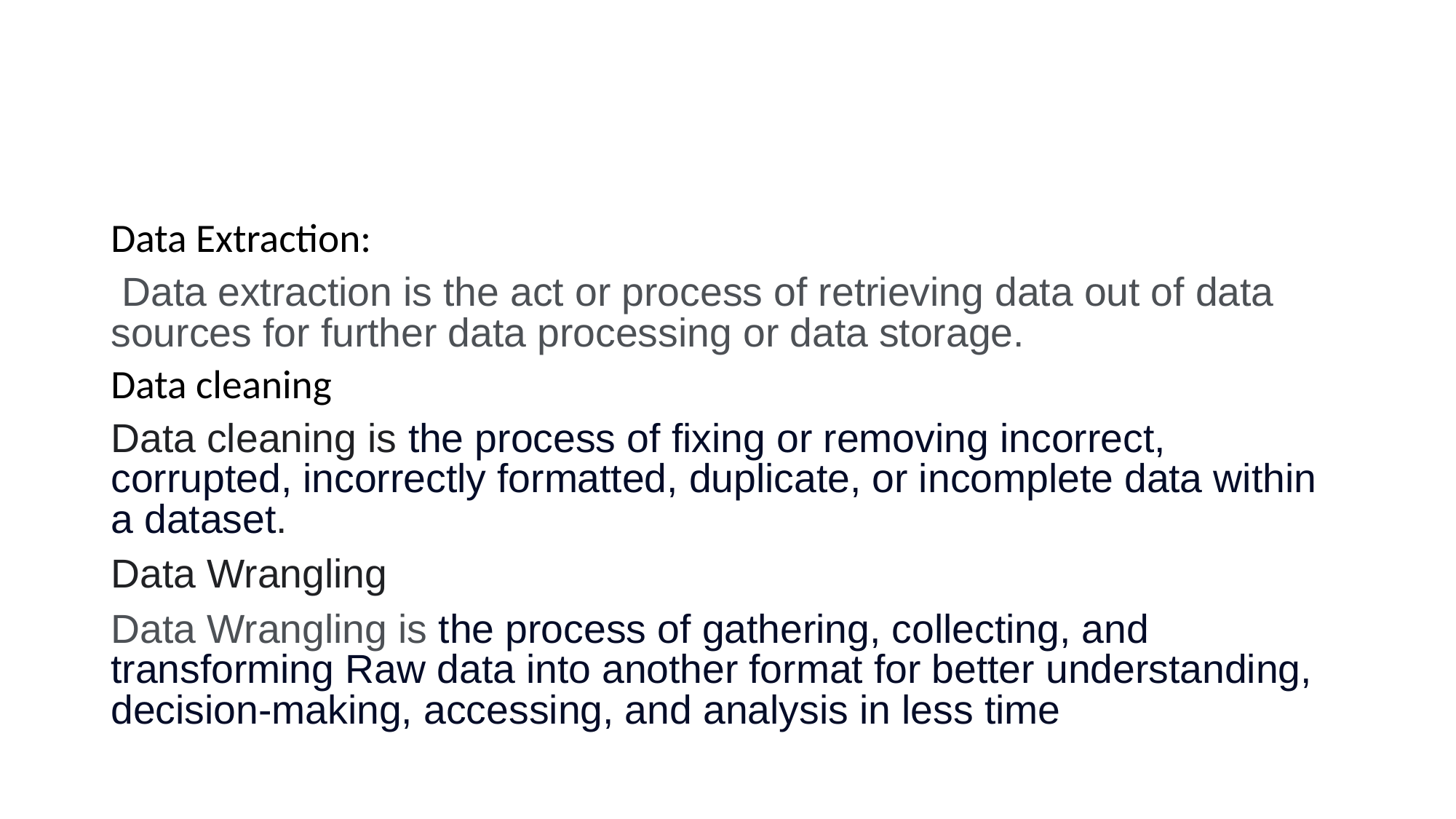

Data Extraction:
 Data extraction is the act or process of retrieving data out of data     sources for further data processing or data storage.
Data cleaning
Data cleaning is the process of fixing or removing incorrect, corrupted, incorrectly formatted, duplicate, or incomplete data within a dataset.
Data Wrangling
Data Wrangling is the process of gathering, collecting, and transforming Raw data into another format for better understanding, decision-making, accessing, and analysis in less time